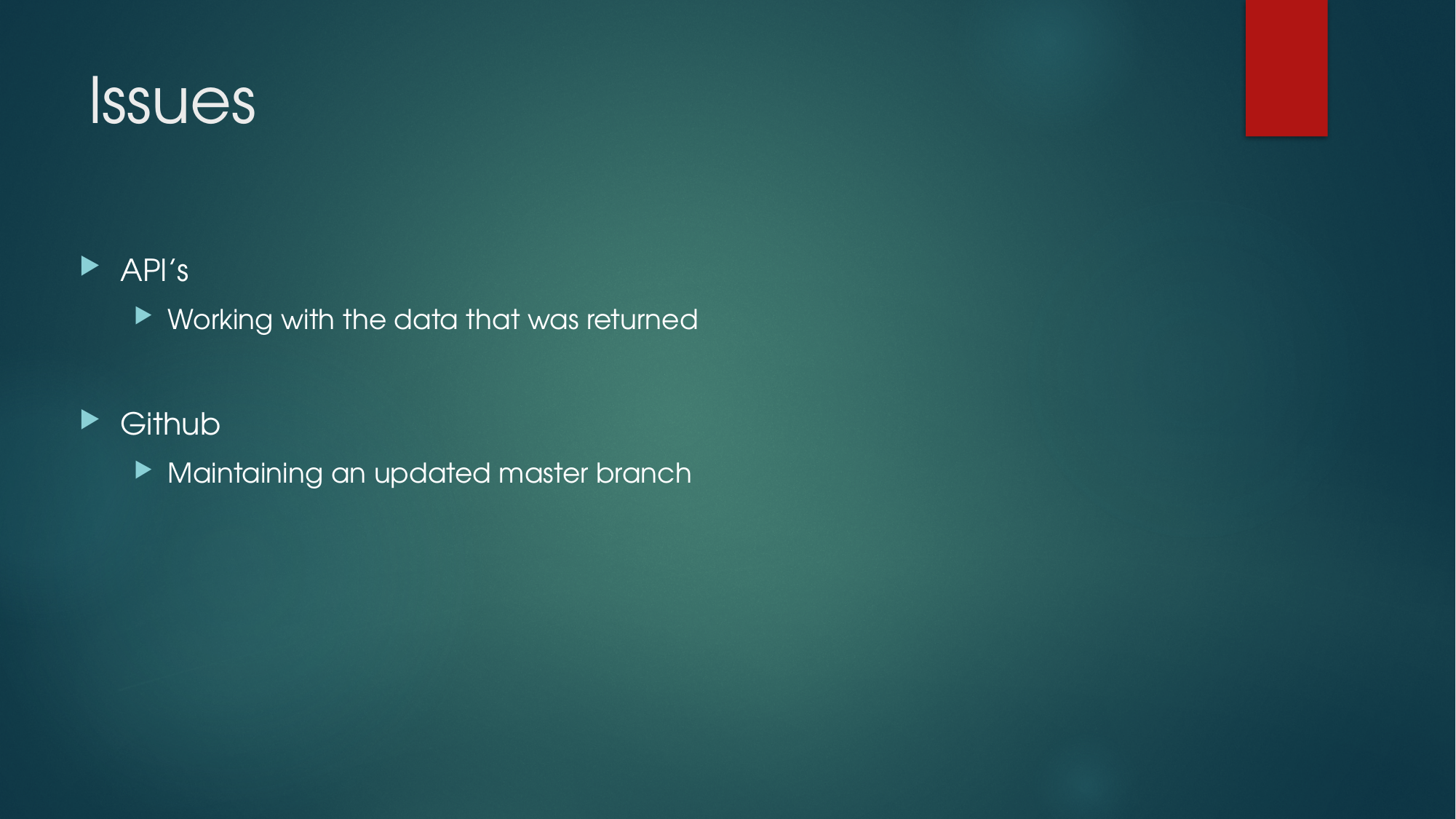

# Issues
API’s
Working with the data that was returned

Github
Maintaining an updated master branch